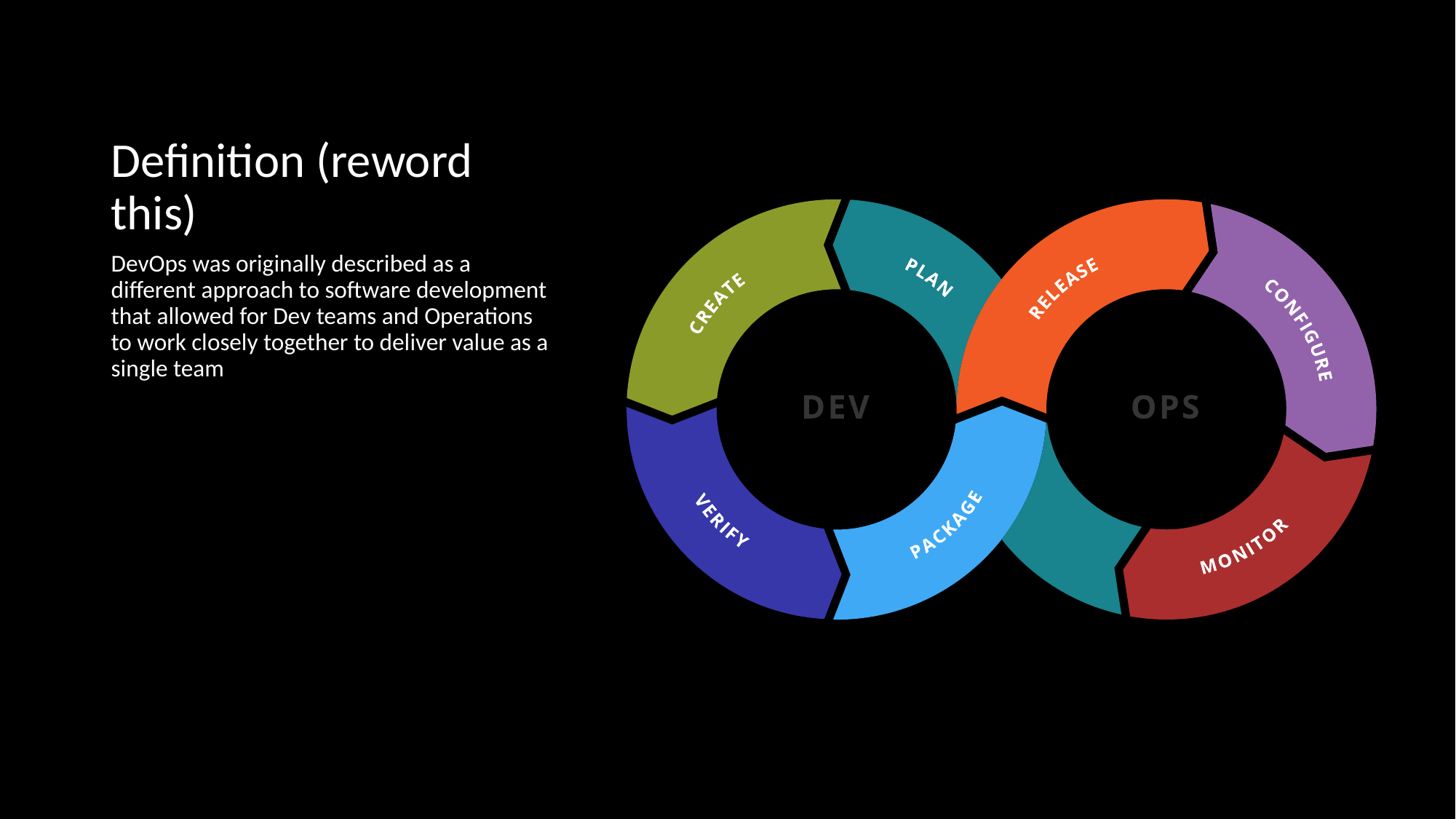

# Definition (reword this)

DevOps was originally described as a different approach to software development that allowed for Dev teams and Operations to work closely together to deliver value as a single team